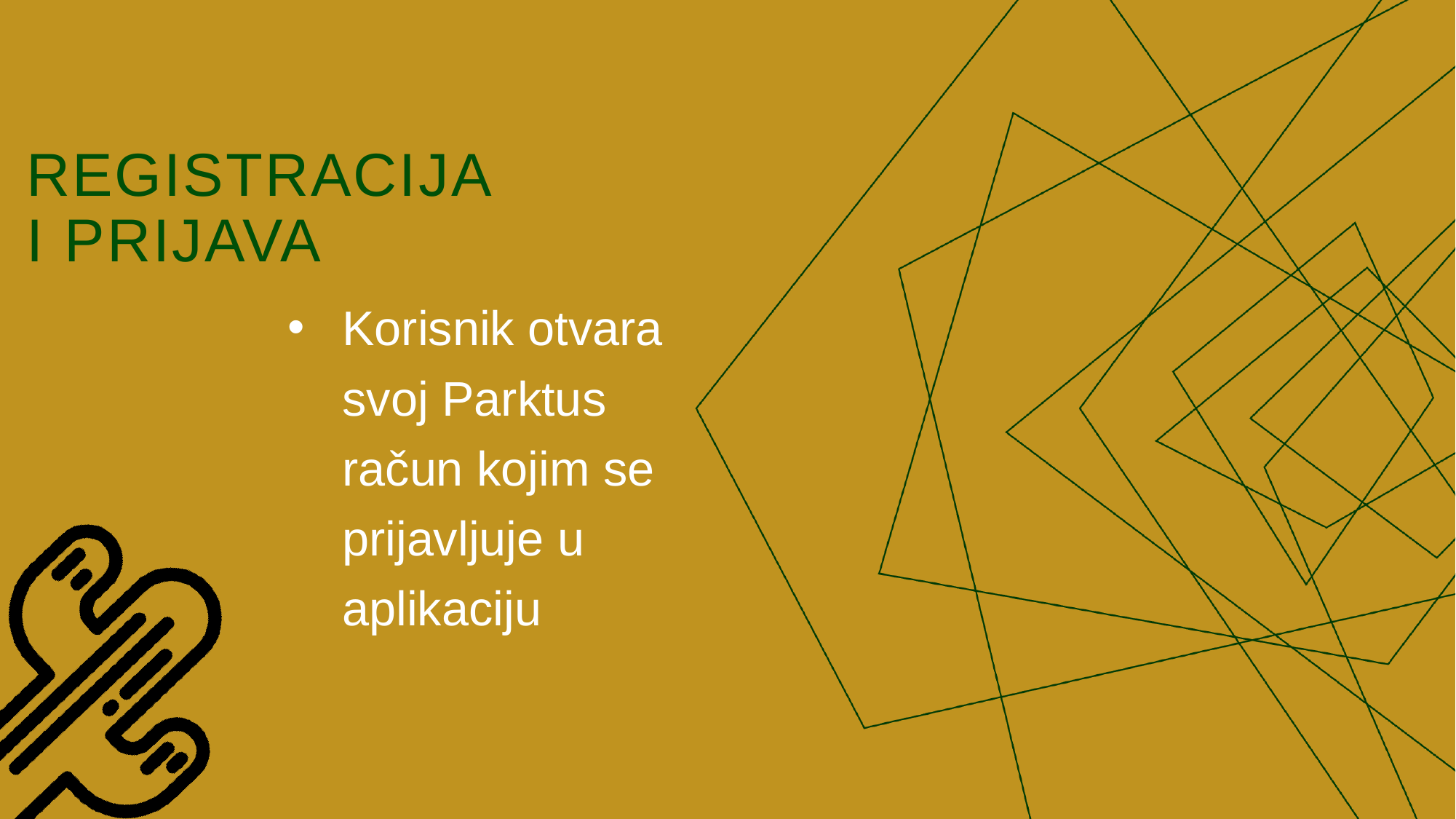

# Registracija i prijava
Korisnik otvara svoj Parktus račun kojim se prijavljuje u aplikaciju